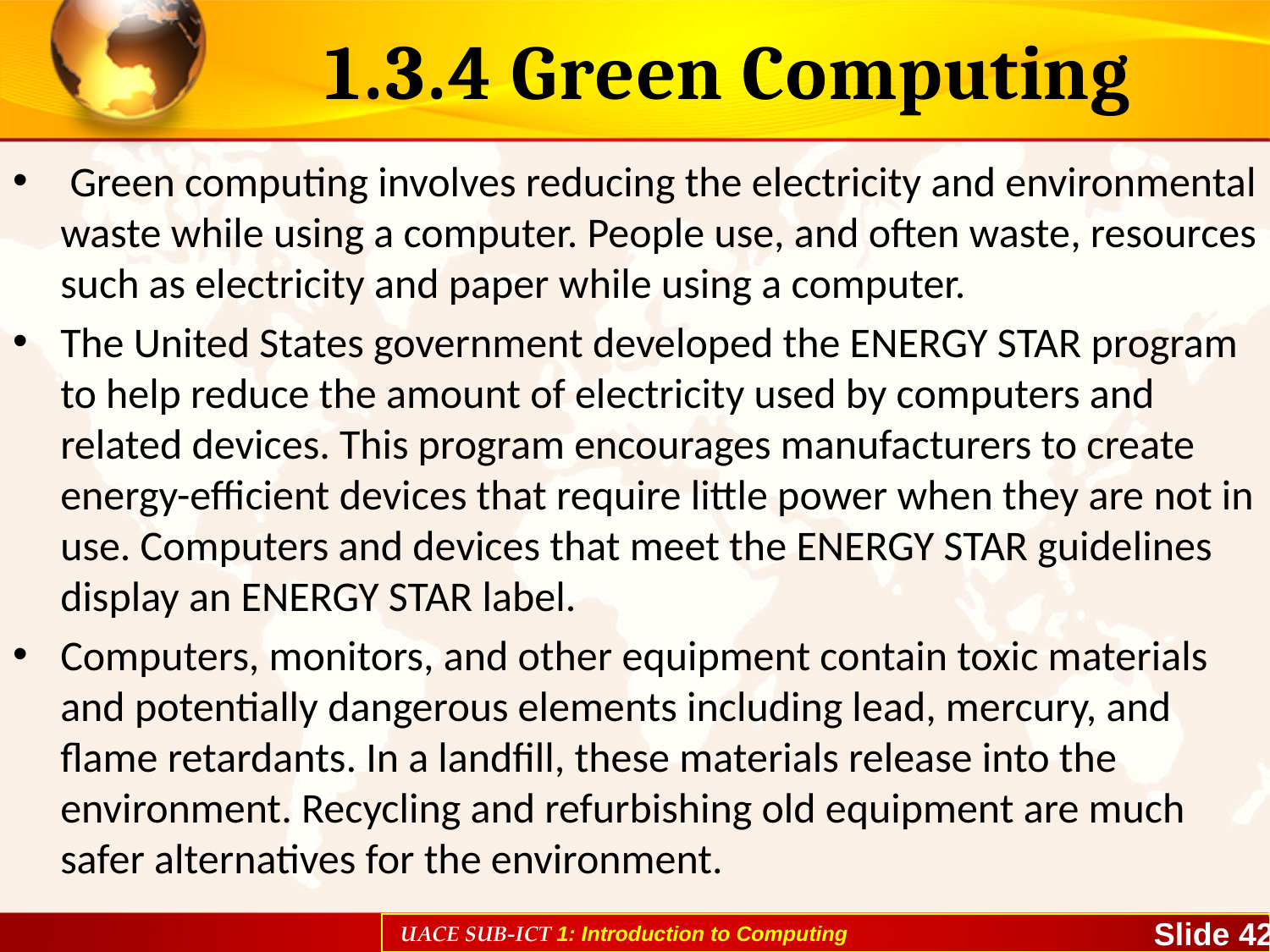

# 1.3.4 Green Computing
 Green computing involves reducing the electricity and environmental waste while using a computer. People use, and often waste, resources such as electricity and paper while using a computer.
The United States government developed the ENERGY STAR program to help reduce the amount of electricity used by computers and related devices. This program encourages manufacturers to create energy-efficient devices that require little power when they are not in use. Computers and devices that meet the ENERGY STAR guidelines display an ENERGY STAR label.
Computers, monitors, and other equipment contain toxic materials and potentially dangerous elements including lead, mercury, and flame retardants. In a landfill, these materials release into the environment. Recycling and refurbishing old equipment are much safer alternatives for the environment.